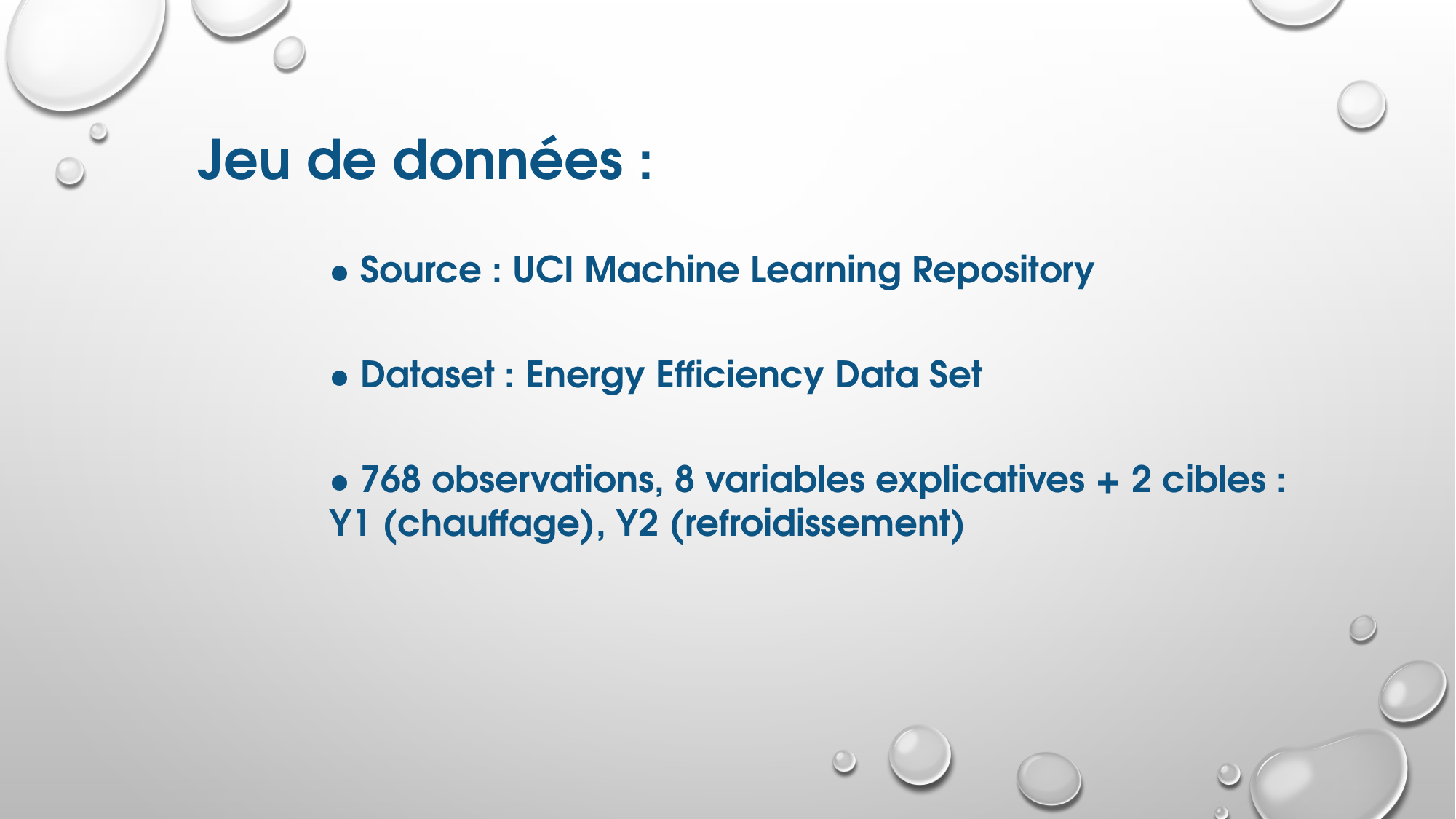

Jeu de données :
• Source : UCI Machine Learning Repository
• Dataset : Energy Efficiency Data Set
• 768 observations, 8 variables explicatives + 2 cibles : Y1 (chauffage), Y2 (refroidissement)